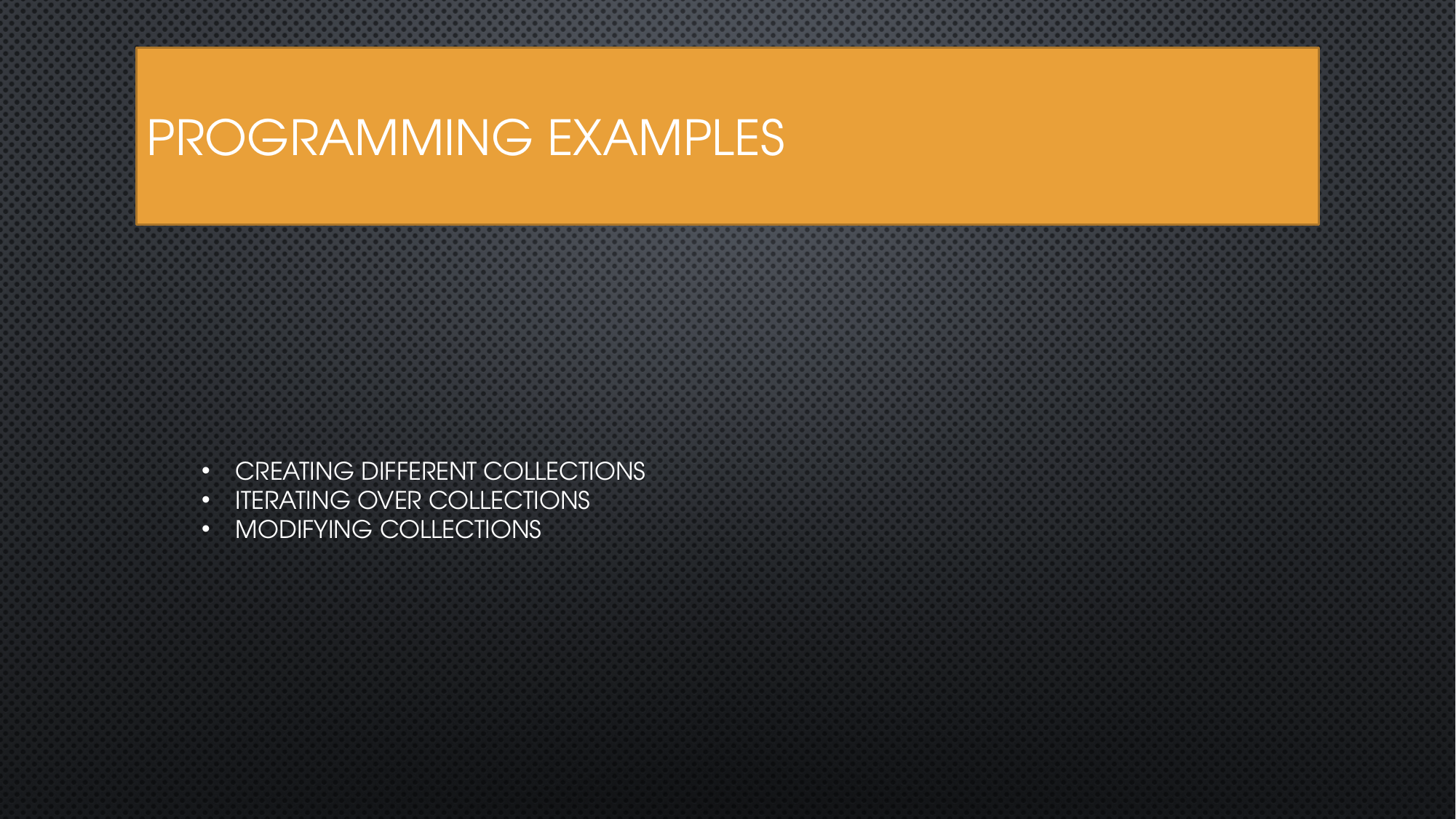

Programming examples
Creating different collections
Iterating over collections
Modifying Collections